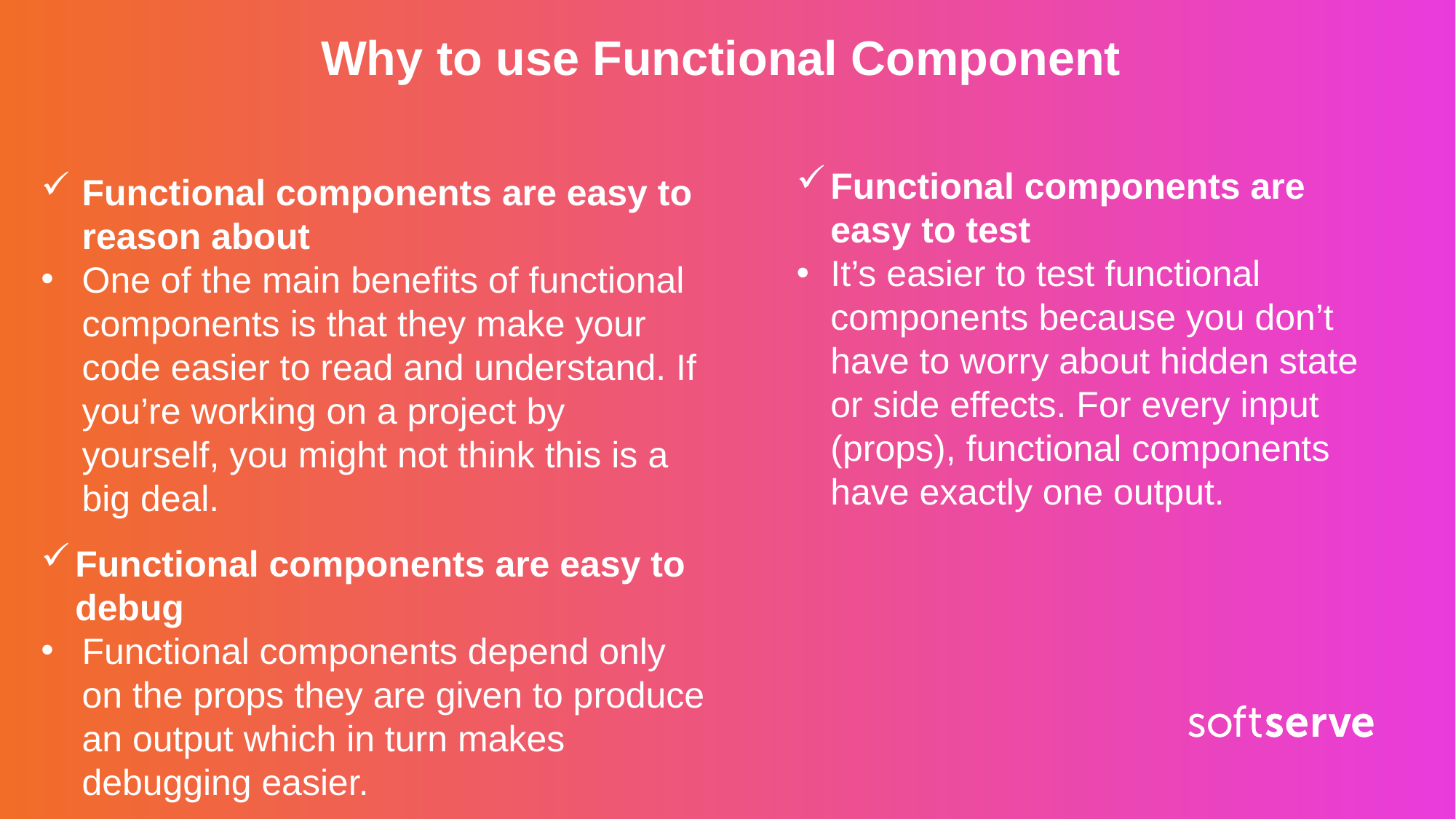

Why to use Functional Component
Functional components are easy to test
It’s easier to test functional components because you don’t have to worry about hidden state or side effects. For every input (props), functional components have exactly one output.
Functional components are easy to reason about
One of the main benefits of functional components is that they make your code easier to read and understand. If you’re working on a project by yourself, you might not think this is a big deal.
Functional components are easy to debug
Functional components depend only on the props they are given to produce an output which in turn makes debugging easier.